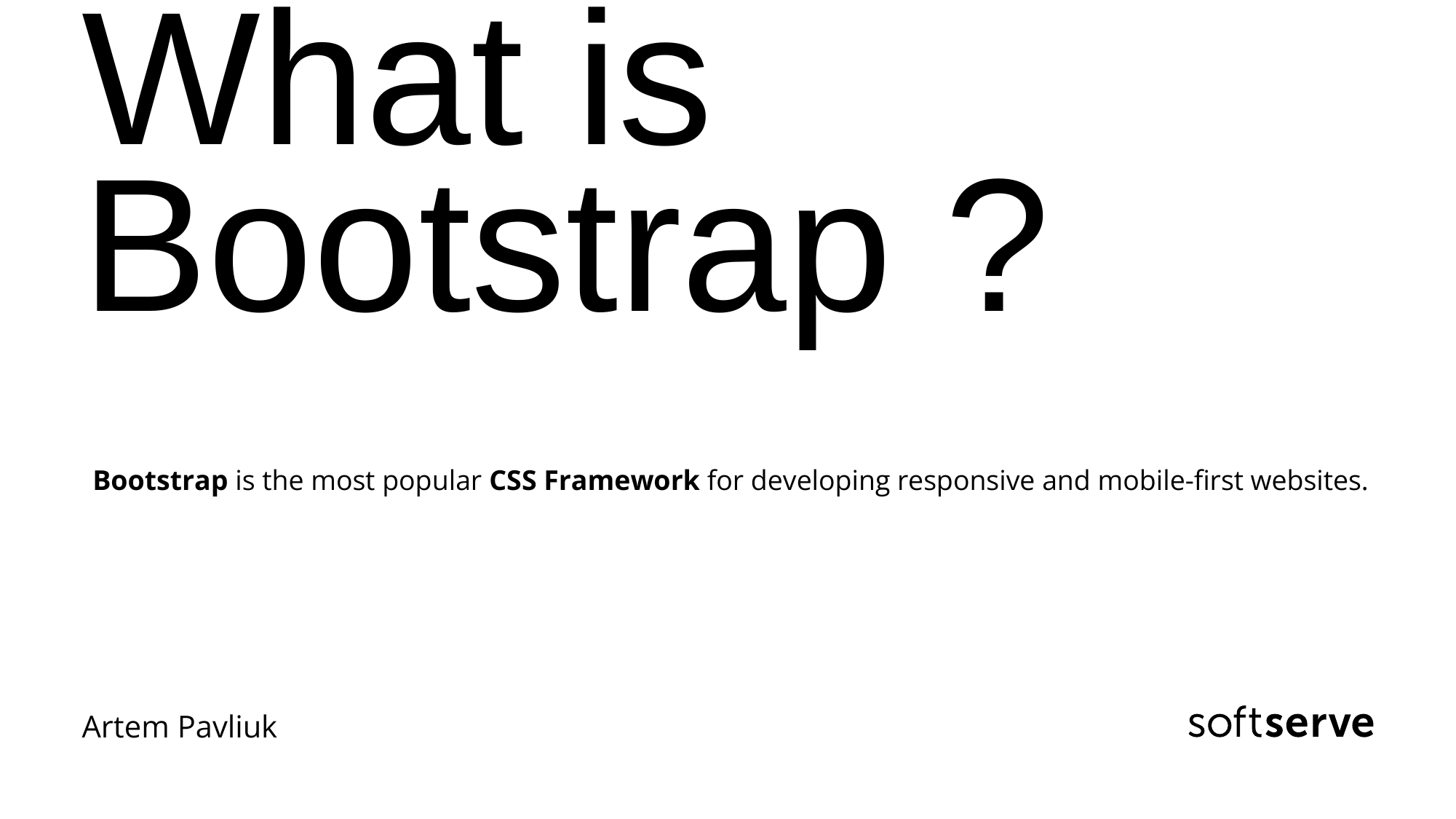

# What is Bootstrap ?
Bootstrap is the most popular CSS Framework for developing responsive and mobile-first websites.
Artem Pavliuk